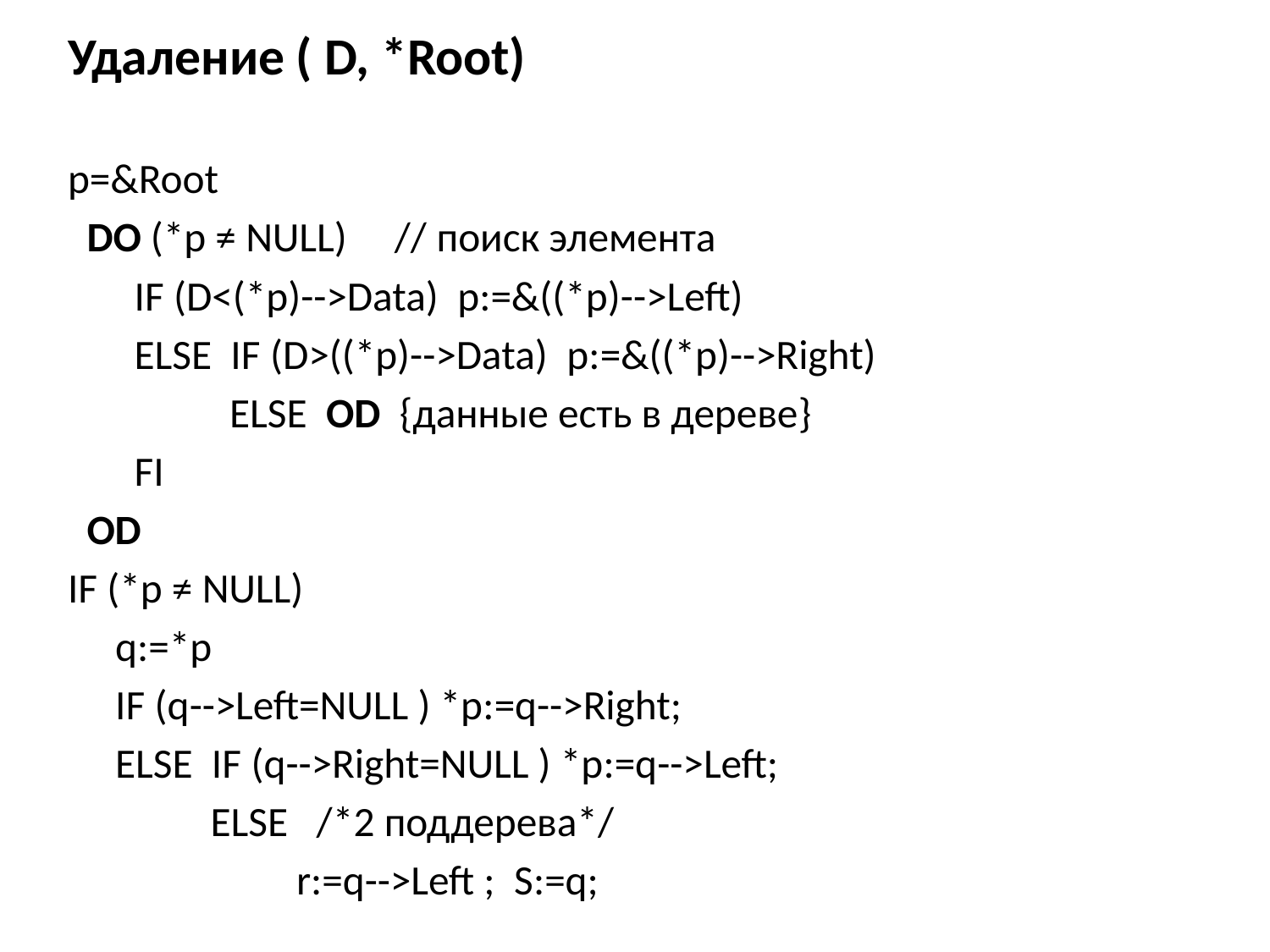

Удаление ( D, *Root)

p=&Root
  DO (*p ≠ NULL)     // поиск элемента
       IF (D<(*p)-->Data)  p:=&((*p)-->Left)
       ELSE  IF (D>((*p)-->Data)  p:=&((*p)-->Right)
                 ELSE  OD  {данные есть в дереве}
       FI
  OD
IF (*p ≠ NULL)
     q:=*p
     IF (q-->Left=NULL ) *p:=q-->Right;
     ELSE  IF (q-->Right=NULL ) *p:=q-->Left;
               ELSE   /*2 поддерева*/
                        r:=q-->Left ;  S:=q;